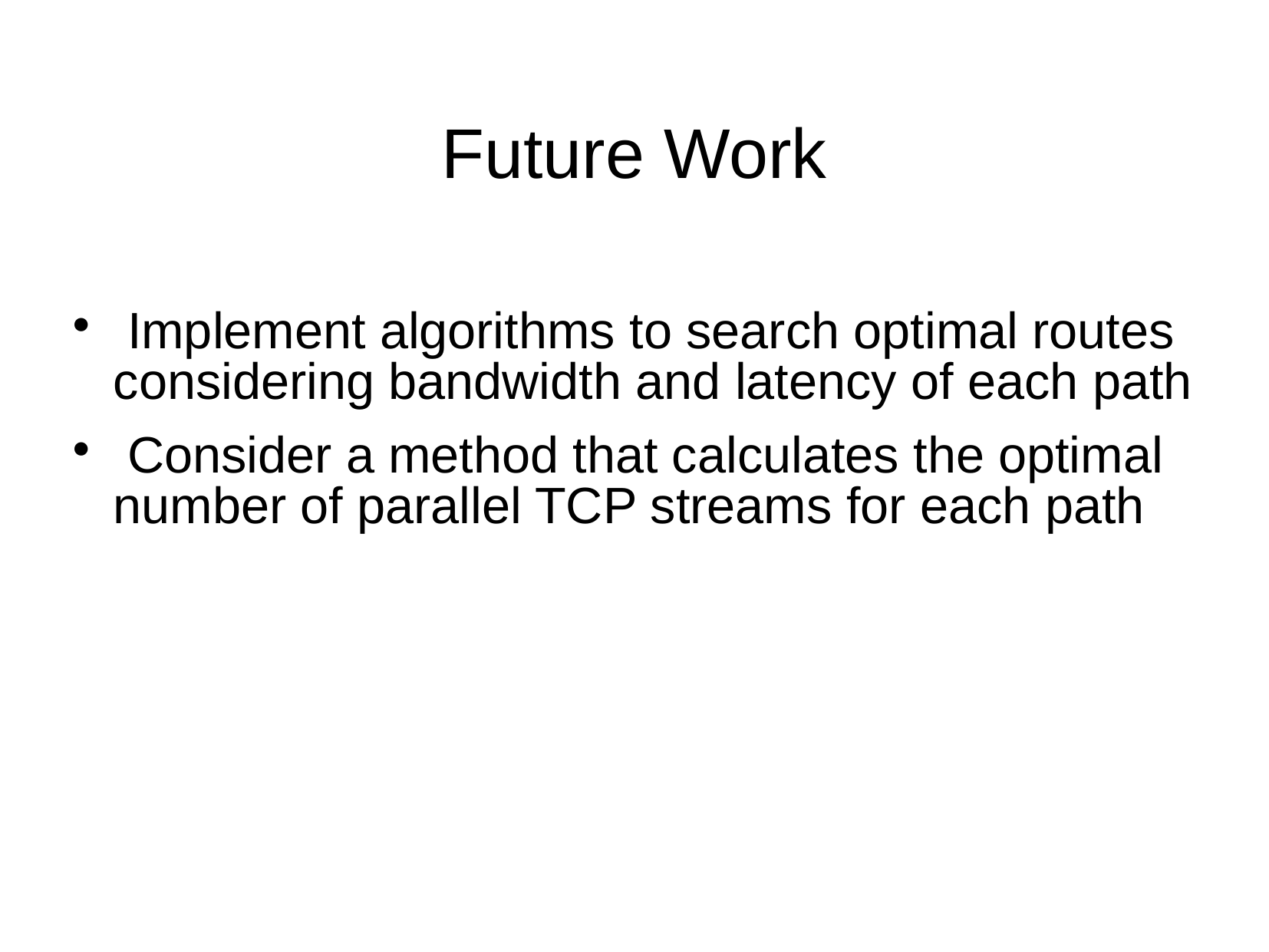

Future Work
 Implement algorithms to search optimal routes considering bandwidth and latency of each path
 Consider a method that calculates the optimal number of parallel TCP streams for each path